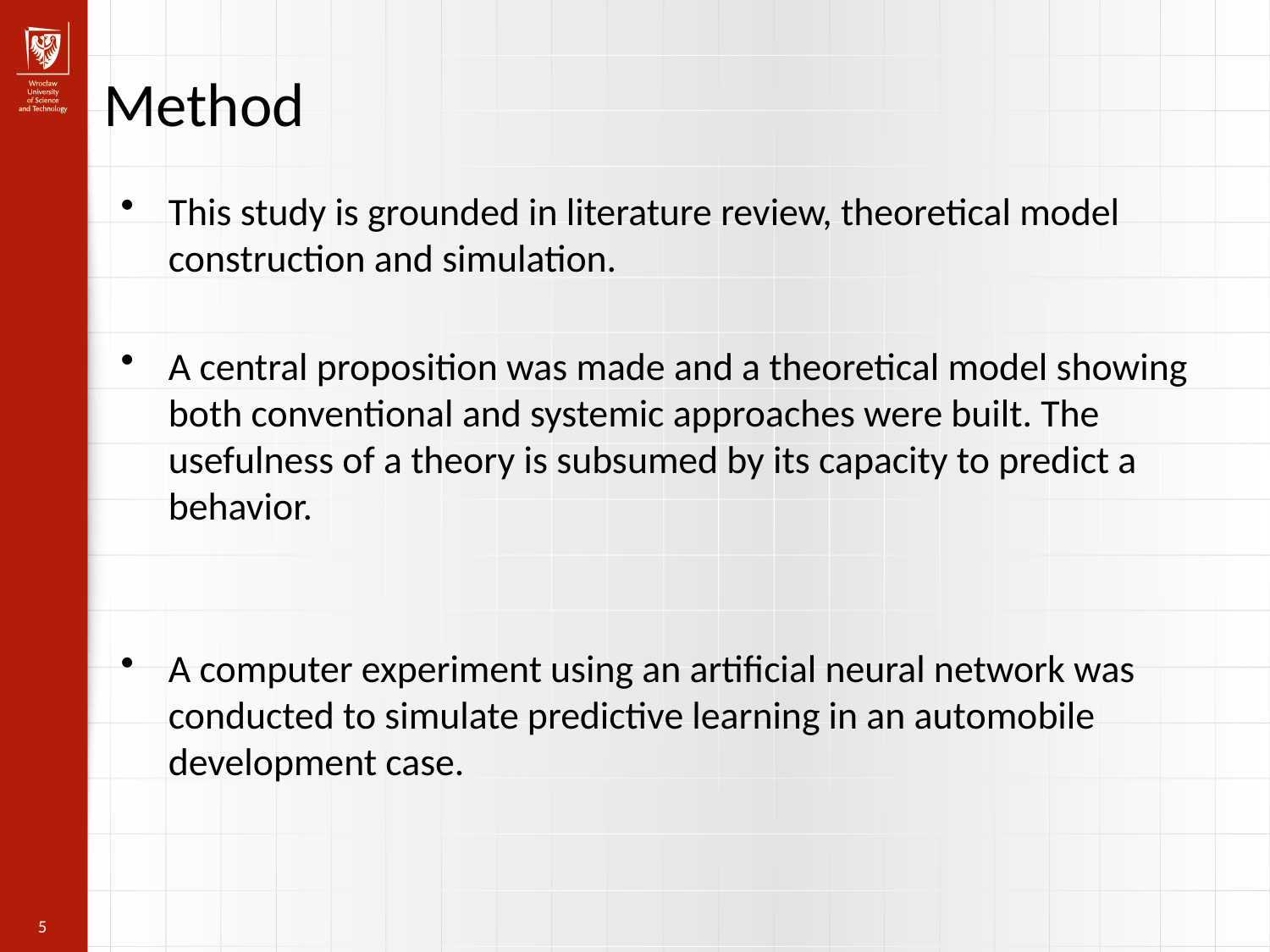

Method
This study is grounded in literature review, theoretical model construction and simulation.

A central proposition was made and a theoretical model showing both conventional and systemic approaches were built. The usefulness of a theory is subsumed by its capacity to predict a behavior.

A computer experiment using an artificial neural network was conducted to simulate predictive learning in an automobile development case.